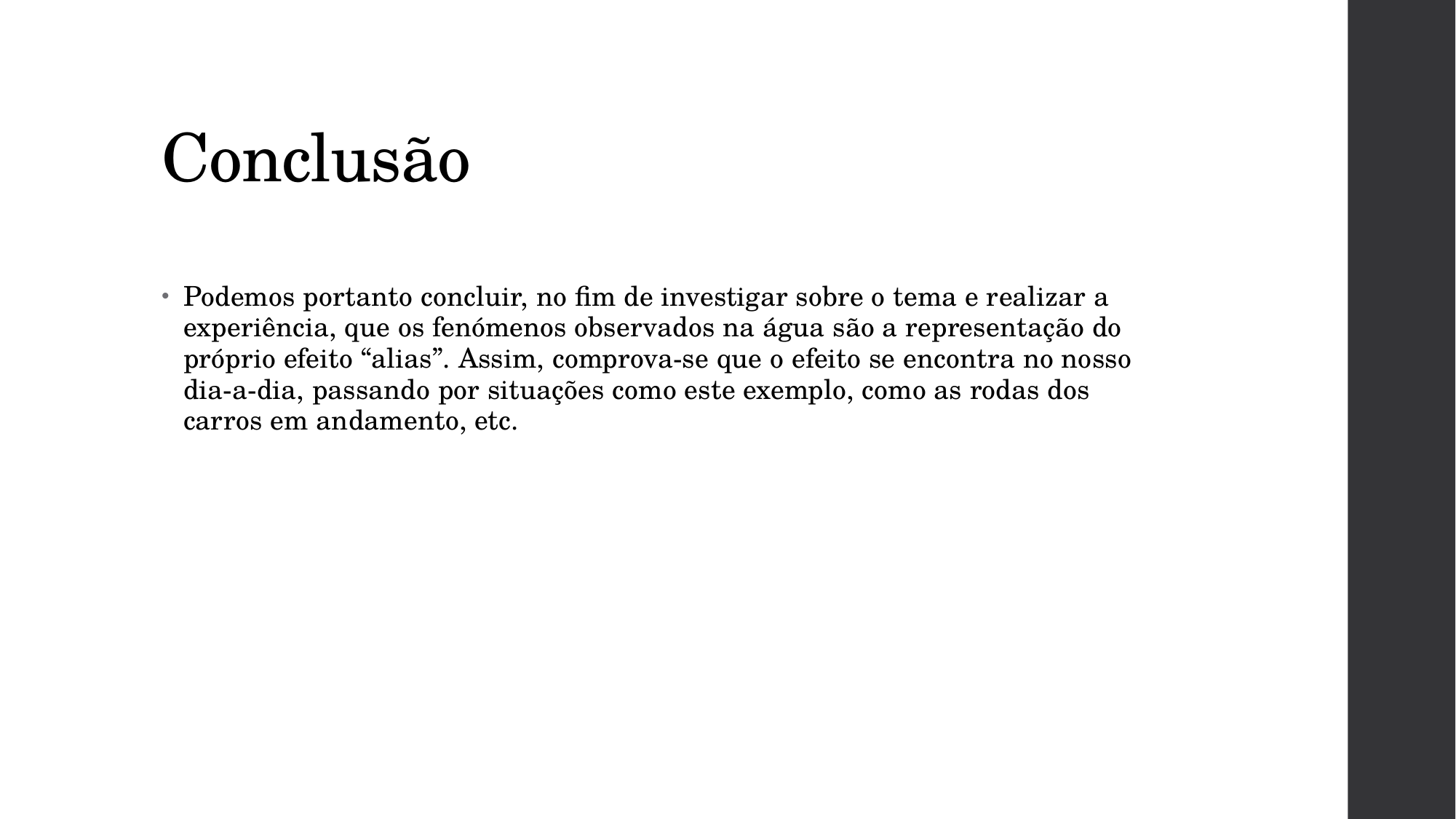

# Conclusão

Podemos portanto concluir, no fim de investigar sobre o tema e realizar a experiência, que os fenómenos observados na água são a representação do próprio efeito “alias”. Assim, comprova-se que o efeito se encontra no nosso dia-a-dia, passando por situações como este exemplo, como as rodas dos carros em andamento, etc.